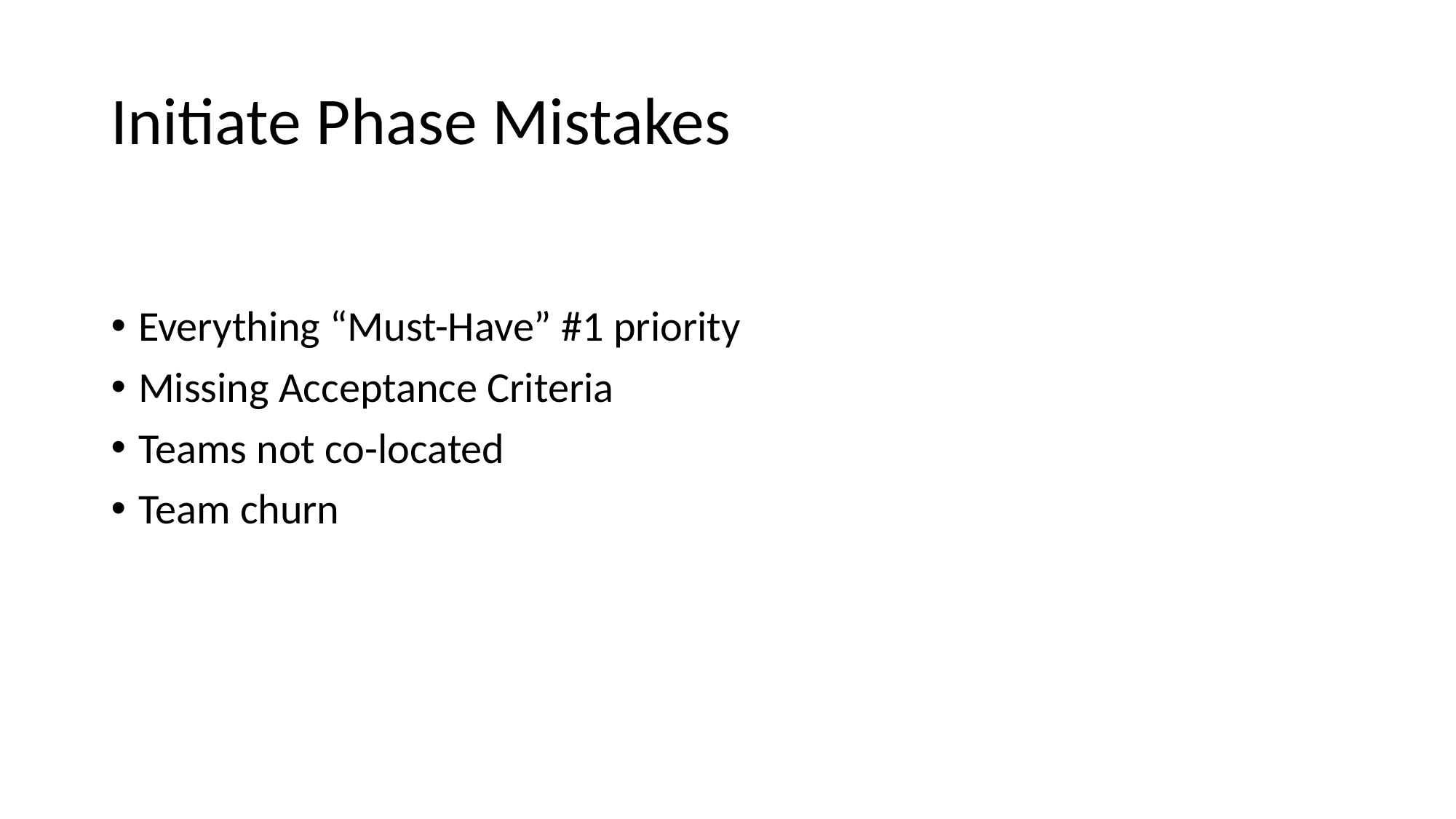

# Initiate Phase Mistakes
Everything “Must-Have” #1 priority
Missing Acceptance Criteria
Teams not co-located
Team churn